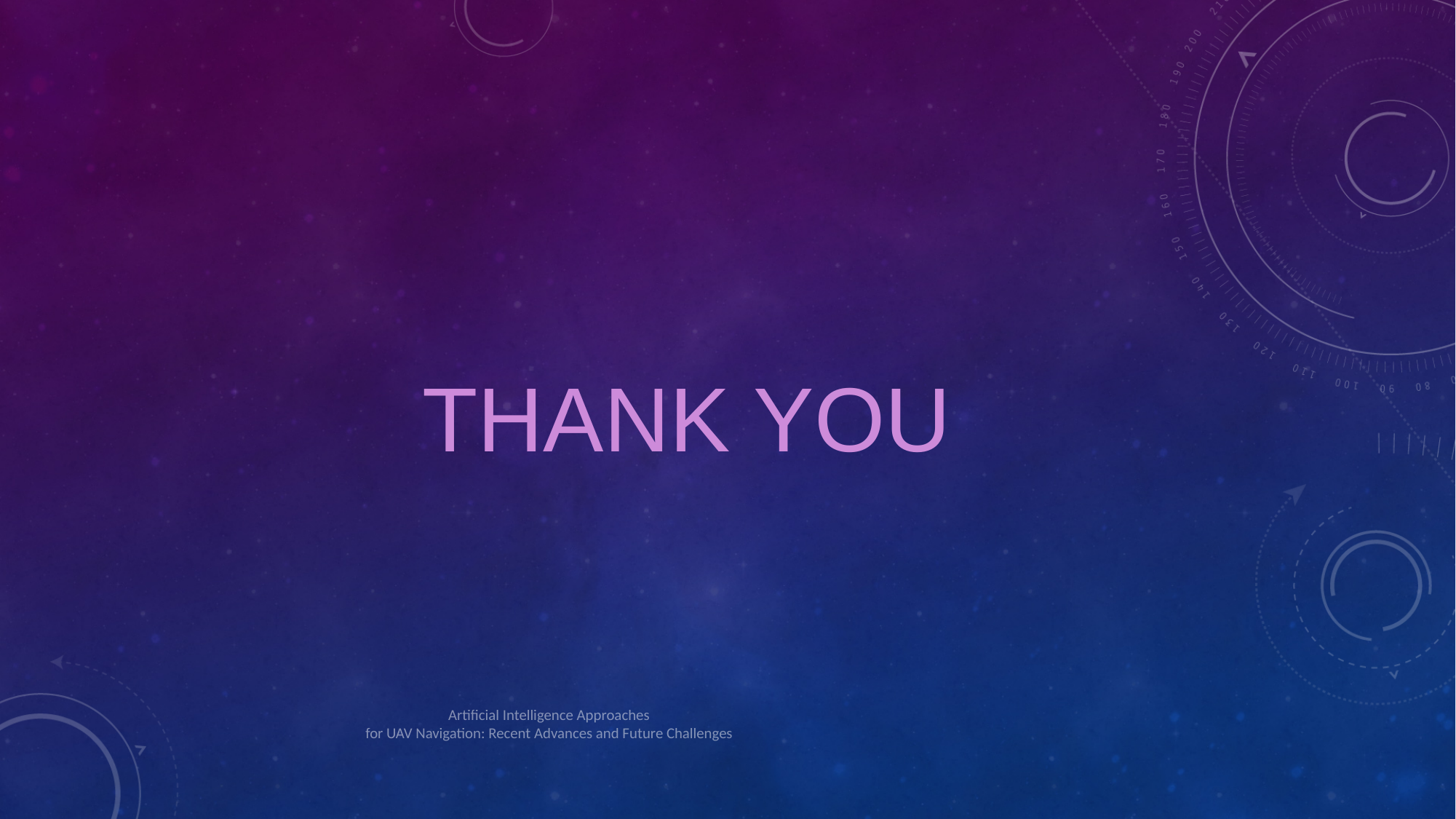

THANK YOU

Artificial Intelligence Approaches
for UAV Navigation: Recent Advances and Future Challenges
16